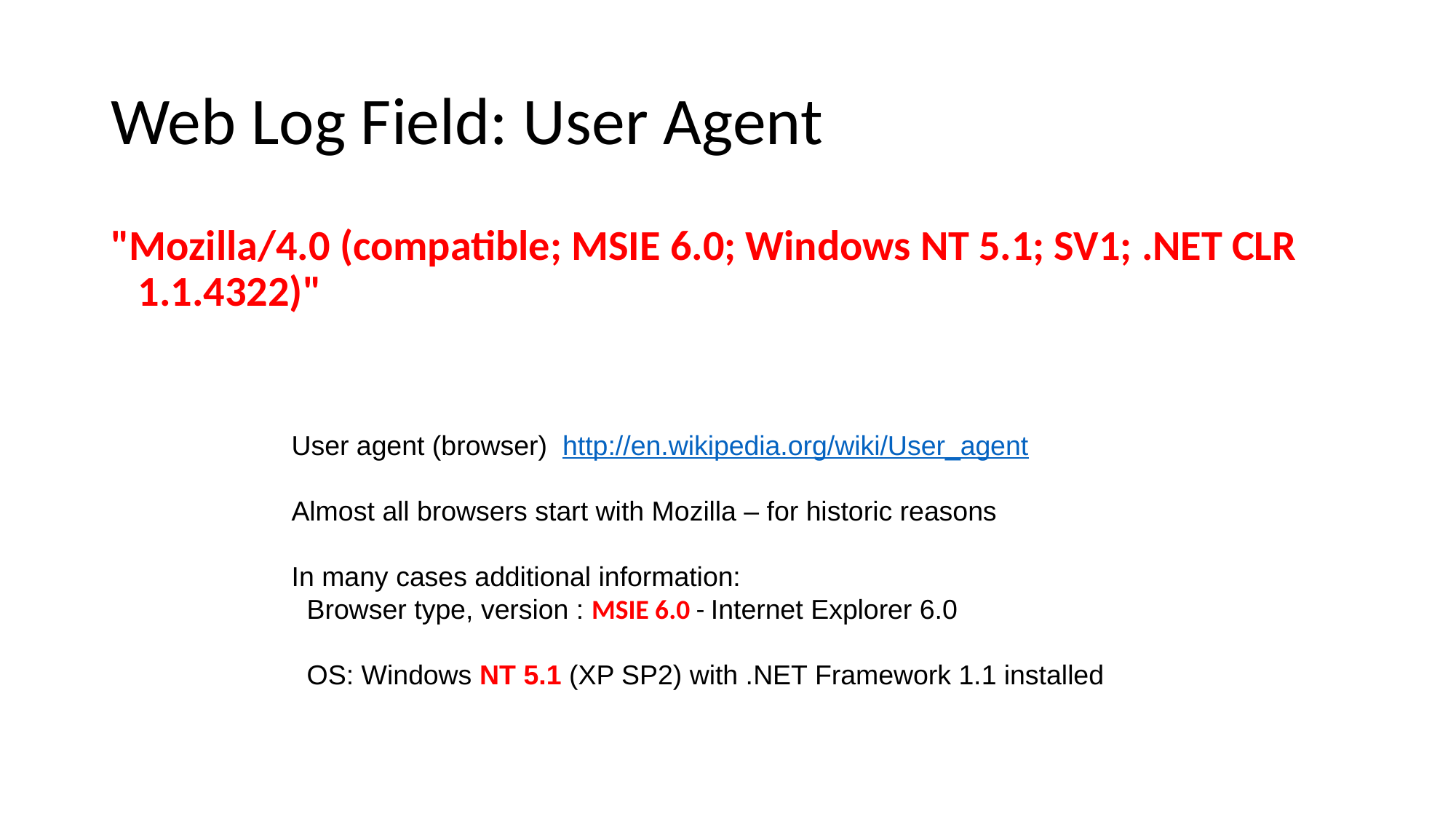

# Web Log Field: User Agent
"Mozilla/4.0 (compatible; MSIE 6.0; Windows NT 5.1; SV1; .NET CLR 1.1.4322)"
User agent (browser)  http://en.wikipedia.org/wiki/User_agent

Almost all browsers start with Mozilla – for historic reasons

In many cases additional information:
  Browser type, version : MSIE 6.0 - Internet Explorer 6.0

  OS: Windows NT 5.1 (XP SP2) with .NET Framework 1.1 installed